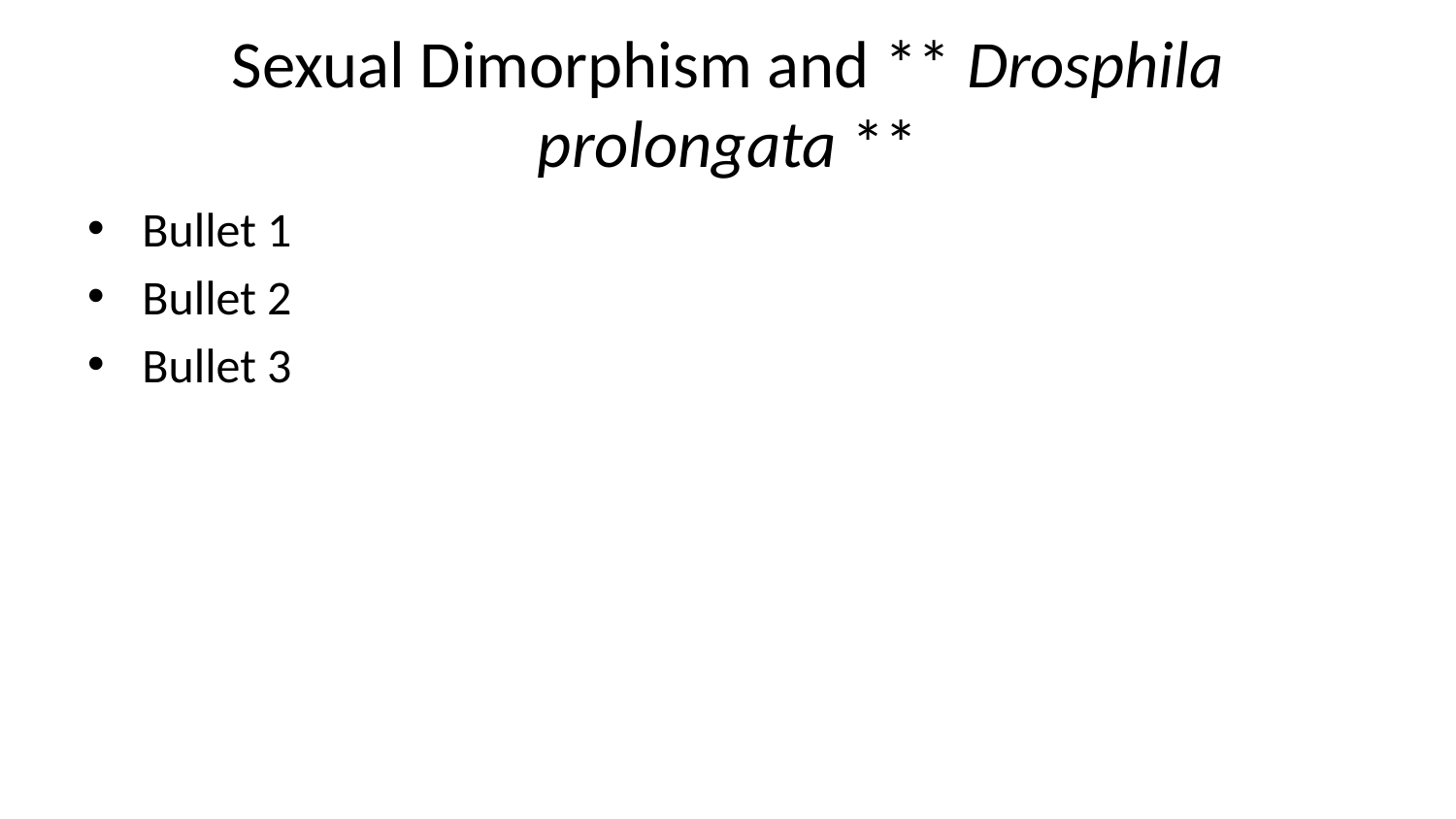

# Sexual Dimorphism and ** Drosphila prolongata **
Bullet 1
Bullet 2
Bullet 3